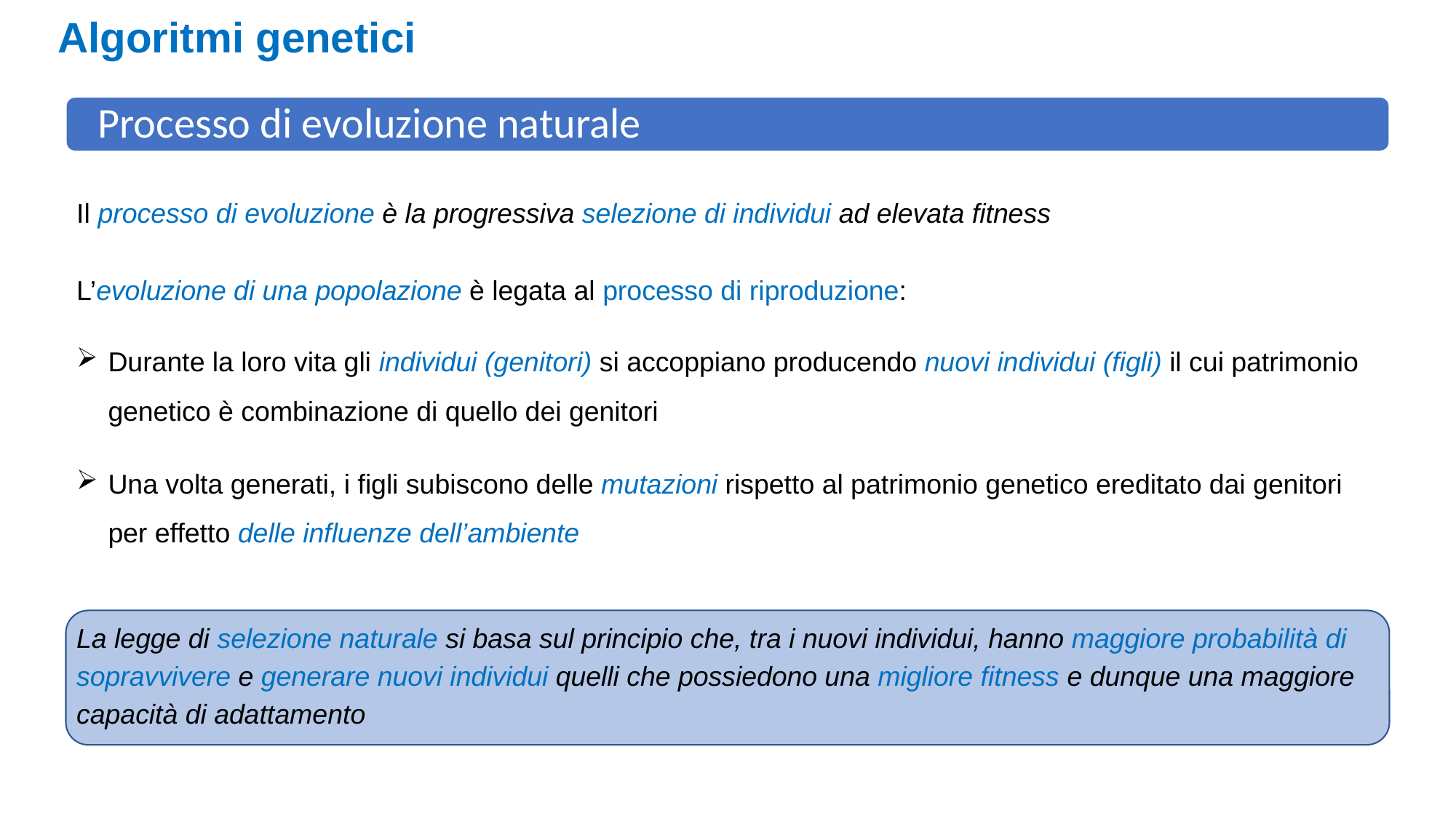

Algoritmi genetici

Processo di evoluzione naturale
Il processo di evoluzione è la progressiva selezione di individui ad elevata fitness
L’evoluzione di una popolazione è legata al processo di riproduzione:
Durante la loro vita gli individui (genitori) si accoppiano producendo nuovi individui (figli) il cui patrimonio genetico è combinazione di quello dei genitori
Una volta generati, i figli subiscono delle mutazioni rispetto al patrimonio genetico ereditato dai genitori per effetto delle influenze dell’ambiente

La legge di selezione naturale si basa sul principio che, tra i nuovi individui, hanno maggiore probabilità di sopravvivere e generare nuovi individui quelli che possiedono una migliore fitness e dunque una maggiore capacità di adattamento